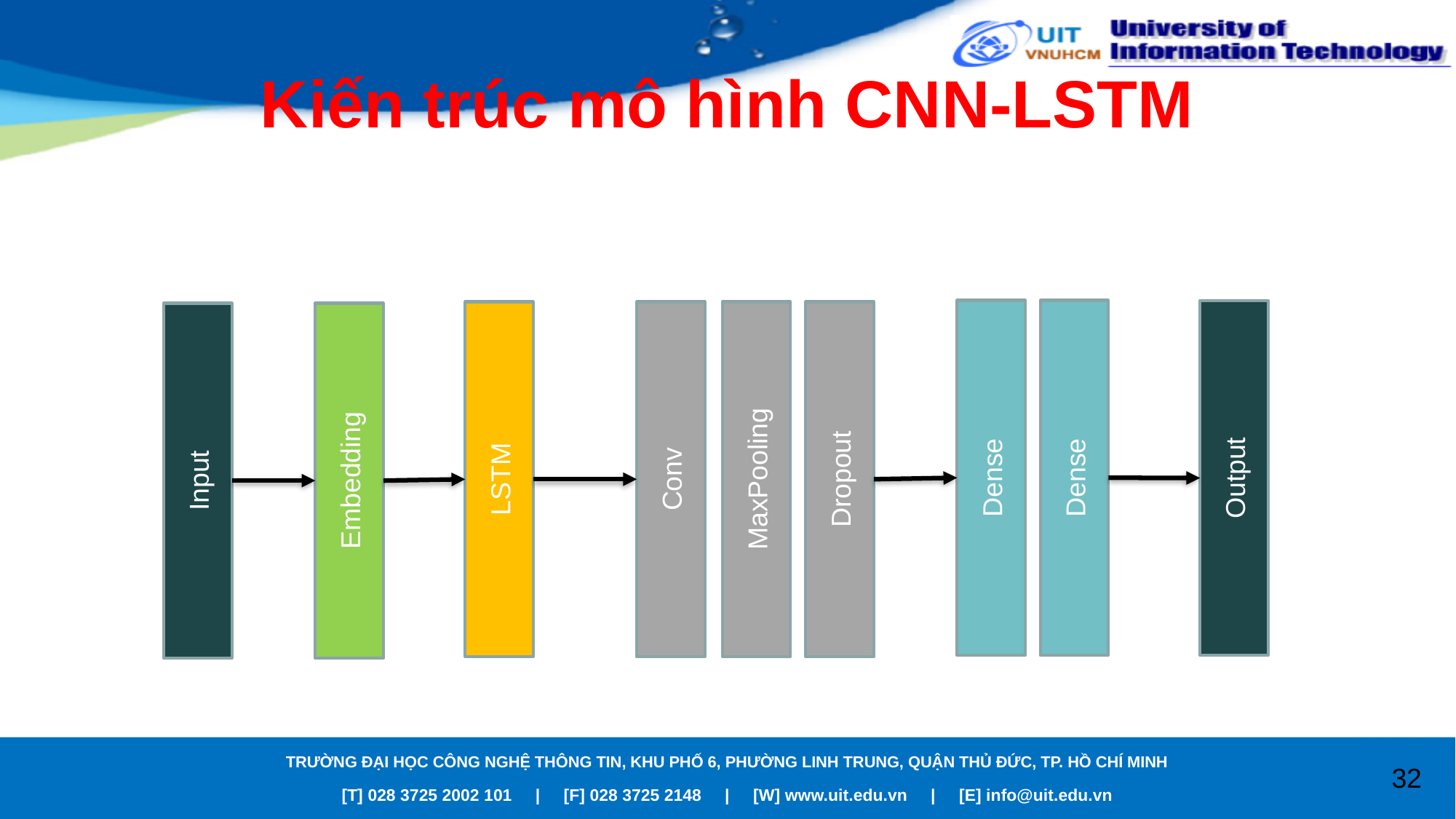

# Kiến trúc mô hình CNN-LSTM
Dense
Dense
Output
LSTM
Conv
MaxPooling
Dropout
Input
Embedding